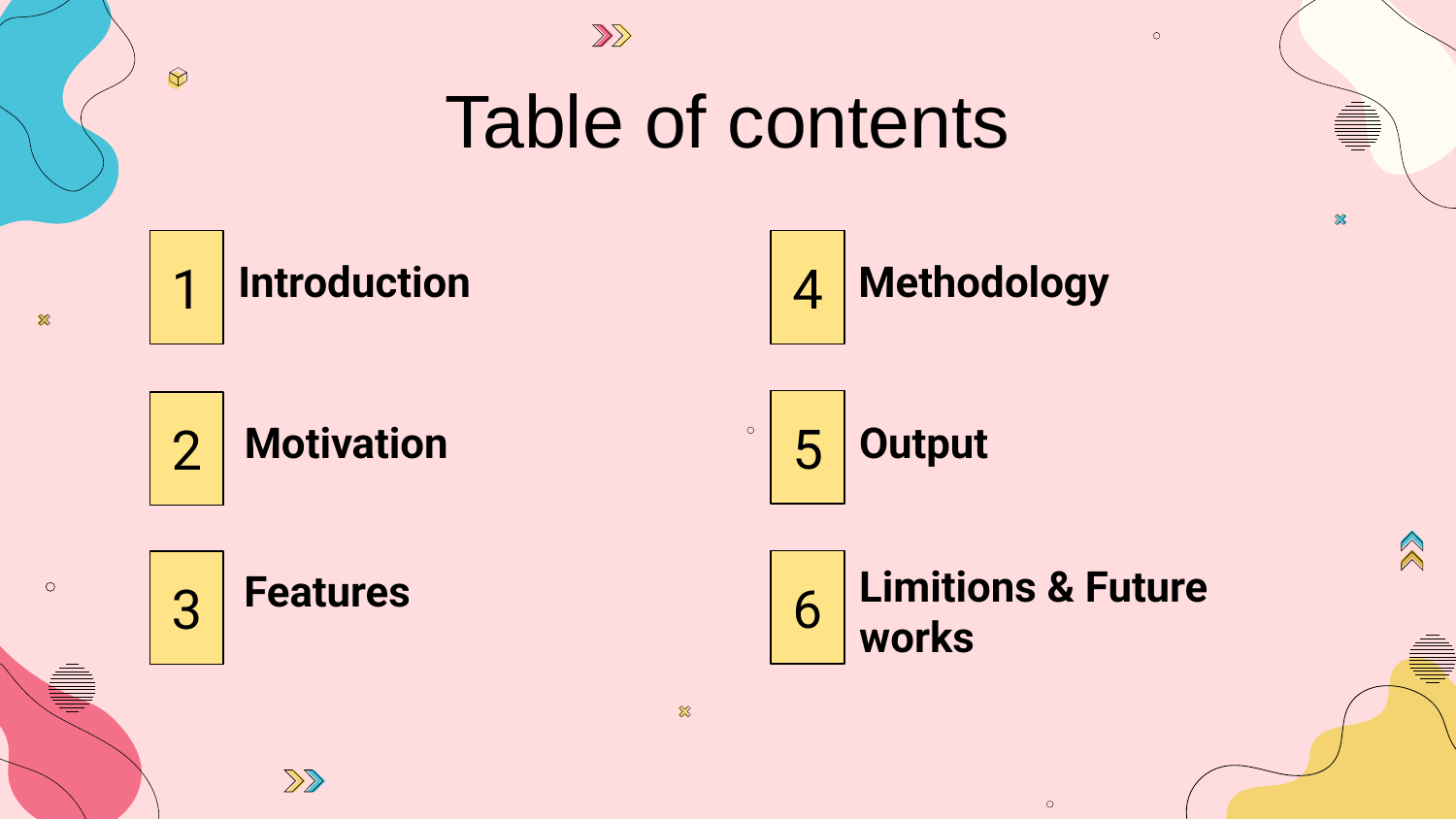

Table of contents
# 1
4
Introduction
Methodology
5
2
Output
Motivation

6
3
Features
Limitions & Future works